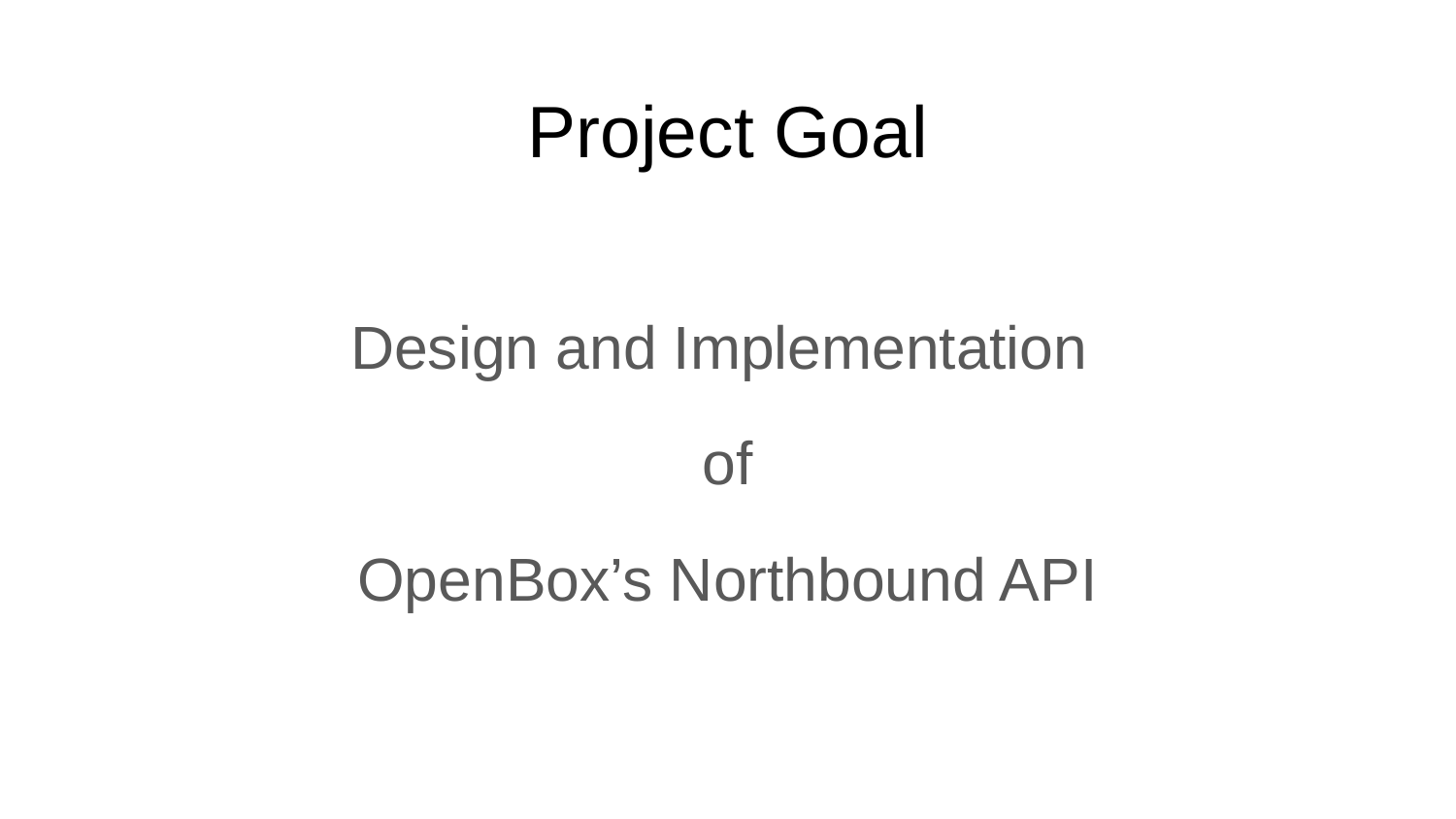

# Project Goal
Design and Implementation
of
OpenBox’s Northbound API